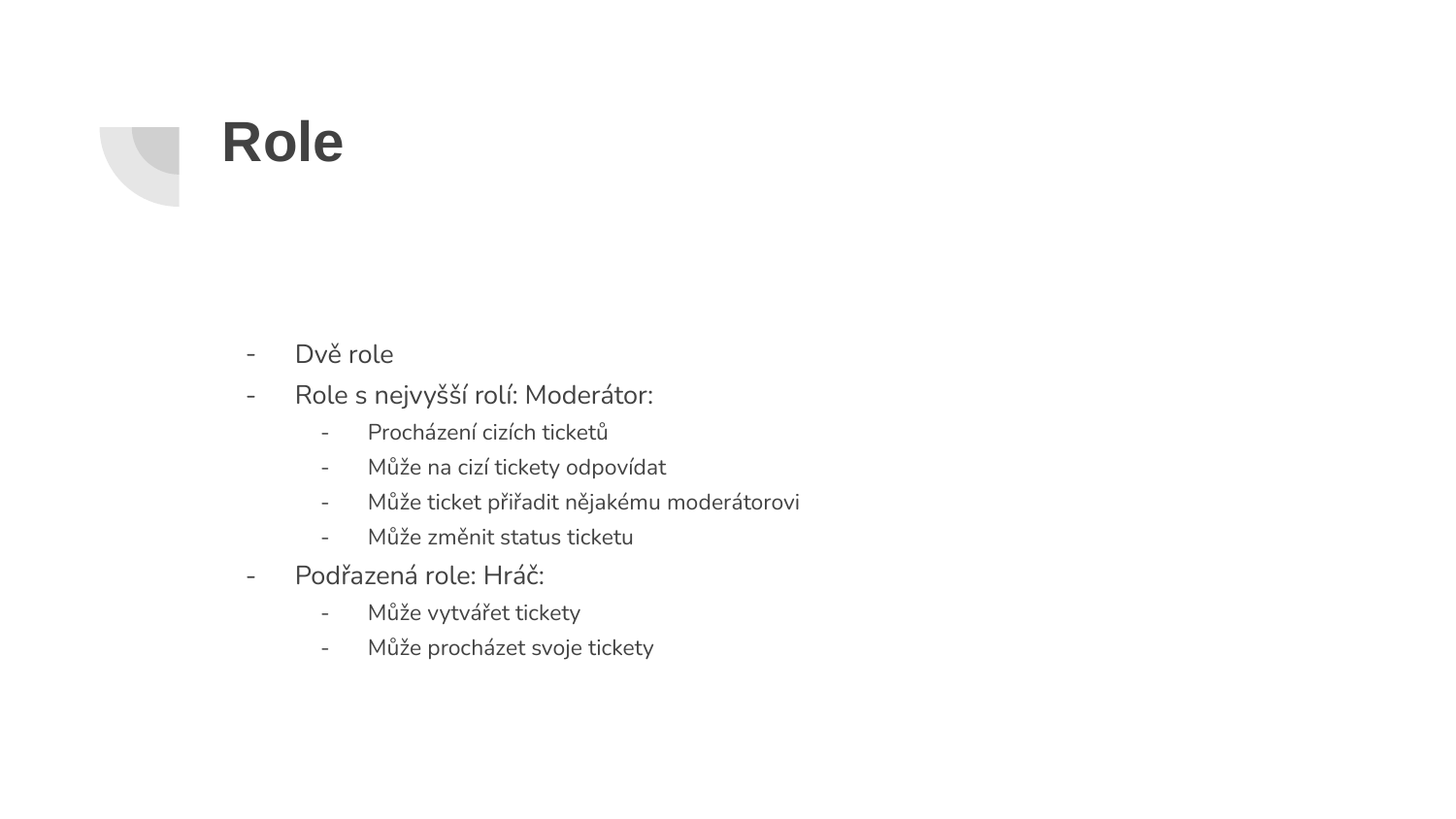

# Role
Dvě role
Role s nejvyšší rolí: Moderátor:
Procházení cizích ticketů
Může na cizí tickety odpovídat
Může ticket přiřadit nějakému moderátorovi
Může změnit status ticketu
Podřazená role: Hráč:
Může vytvářet tickety
Může procházet svoje tickety